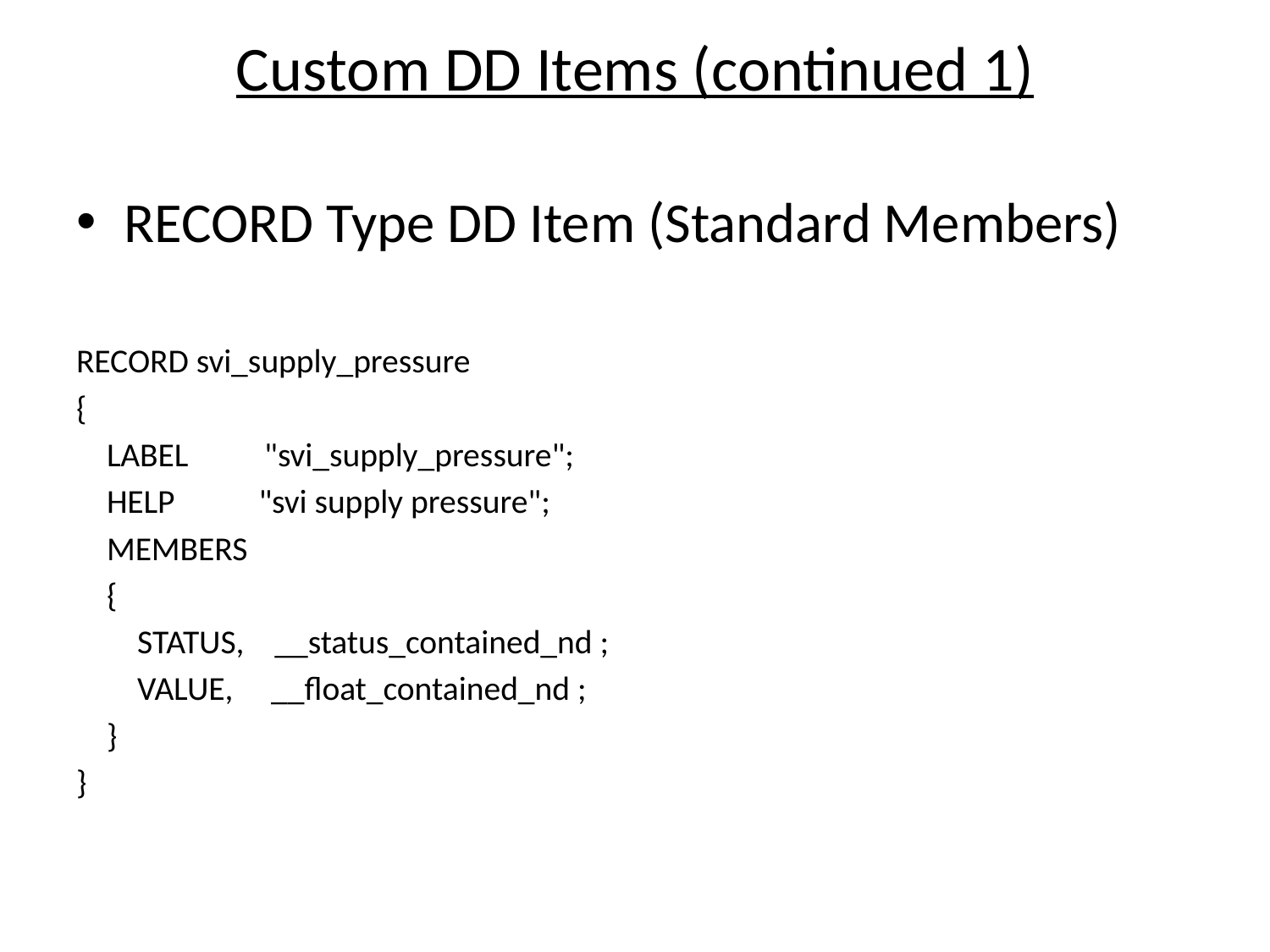

# Custom DD Items (continued 1)
RECORD Type DD Item (Standard Members)

RECORD svi_supply_pressure
{
    LABEL          "svi_supply_pressure";
    HELP           "svi supply pressure";
    MEMBERS
    {
        STATUS,    __status_contained_nd ;
        VALUE,     __float_contained_nd ;
    }
}